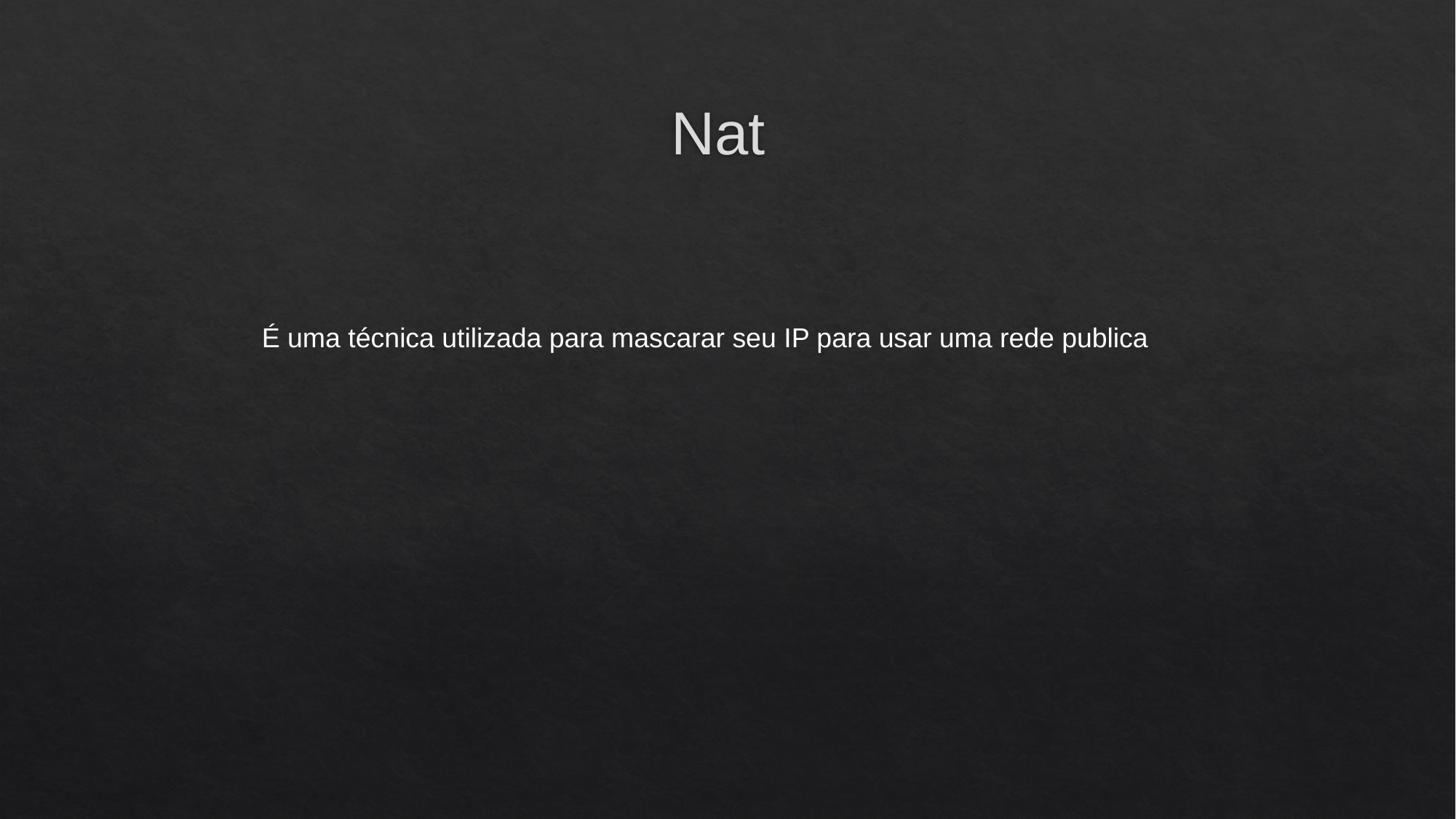

# Nat
É uma técnica utilizada para mascarar seu IP para usar uma rede publica